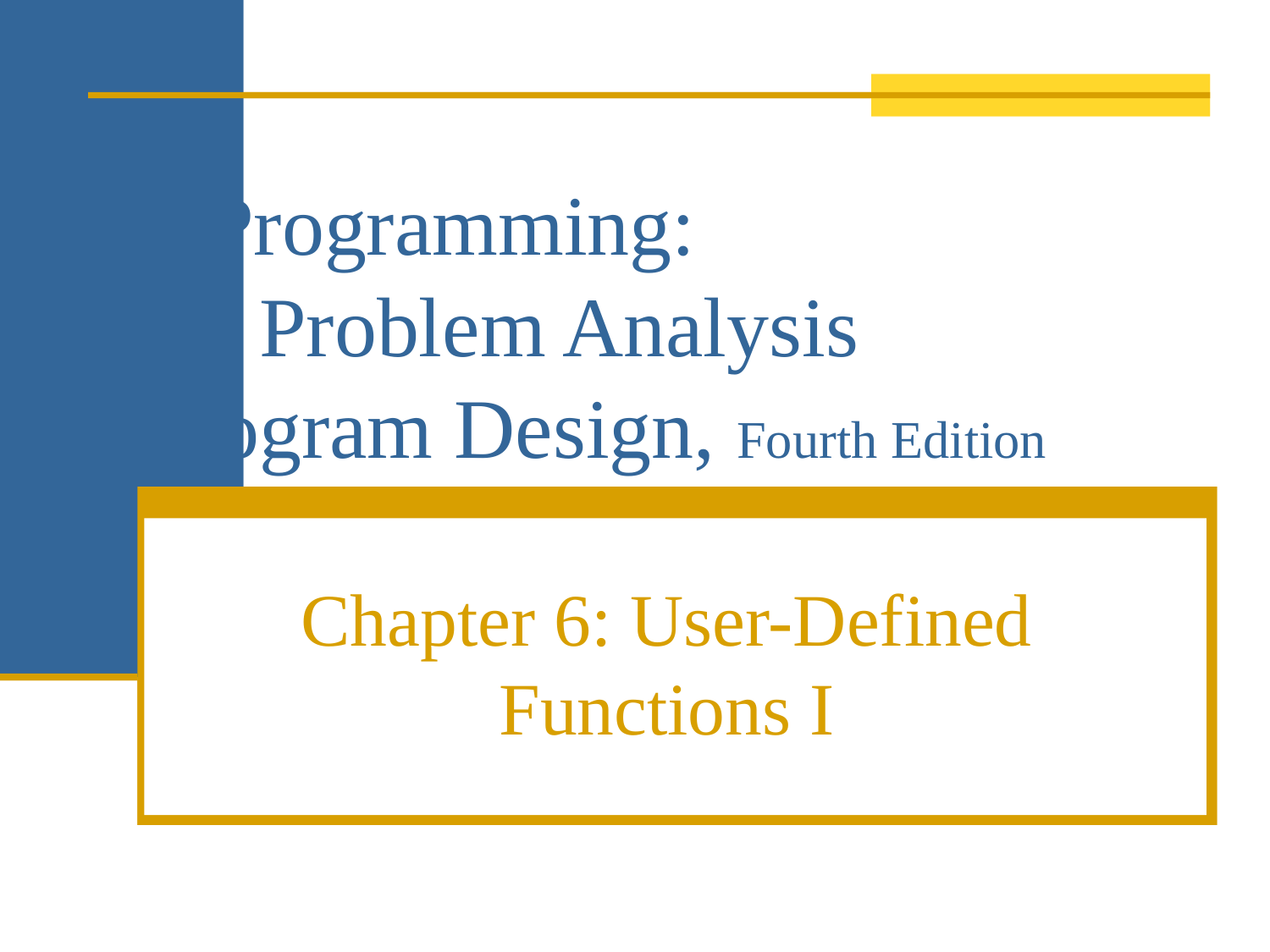

C++ Programming:
 From Problem Analysis
 to Program Design, Fourth Edition
Chapter 6: User-Defined Functions I